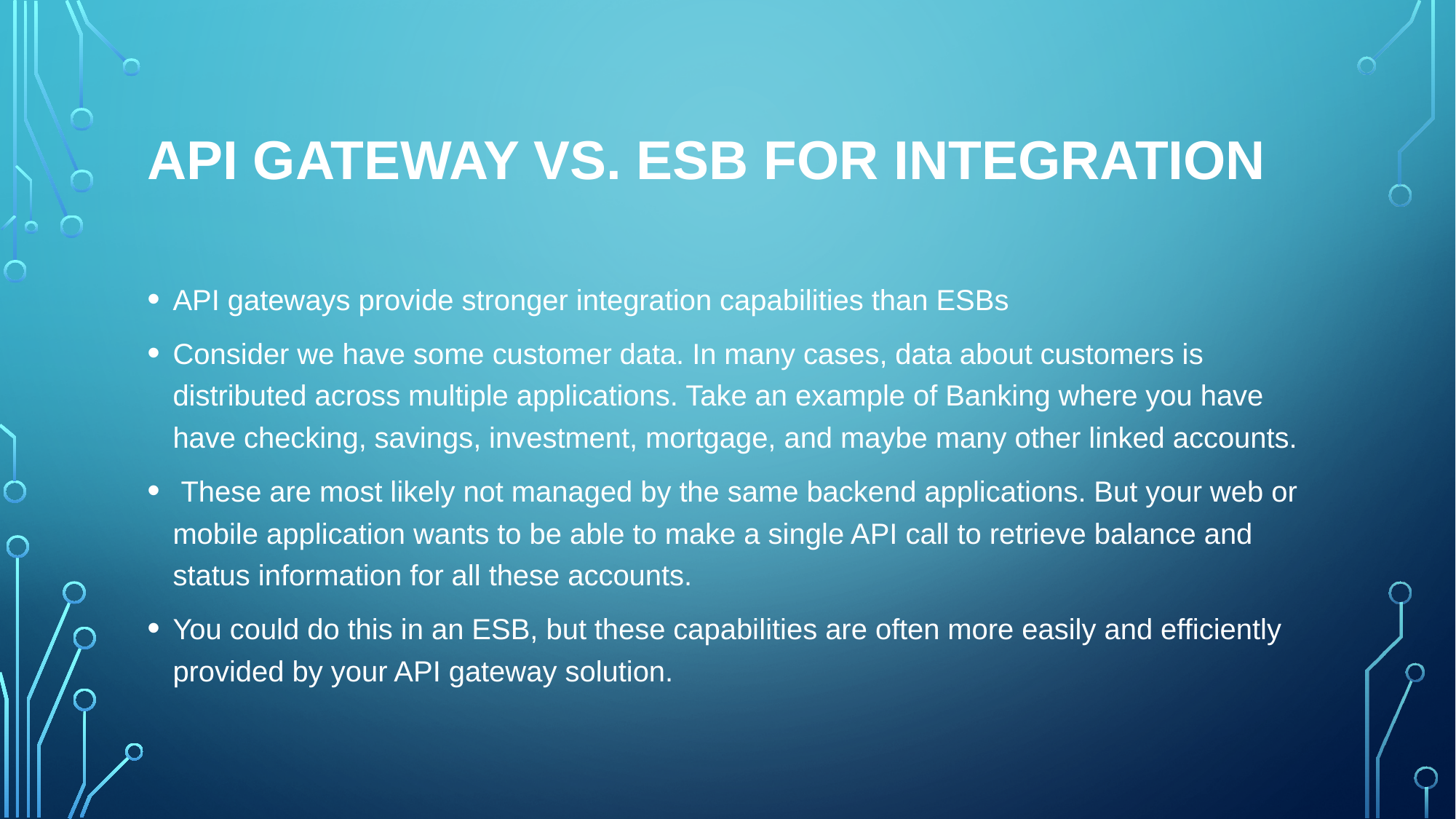

# API Gateway vs. ESB For Integration
API gateways provide stronger integration capabilities than ESBs
Consider we have some customer data. In many cases, data about customers is distributed across multiple applications. Take an example of Banking where you have have checking, savings, investment, mortgage, and maybe many other linked accounts.
 These are most likely not managed by the same backend applications. But your web or mobile application wants to be able to make a single API call to retrieve balance and status information for all these accounts.
You could do this in an ESB, but these capabilities are often more easily and efficiently provided by your API gateway solution.